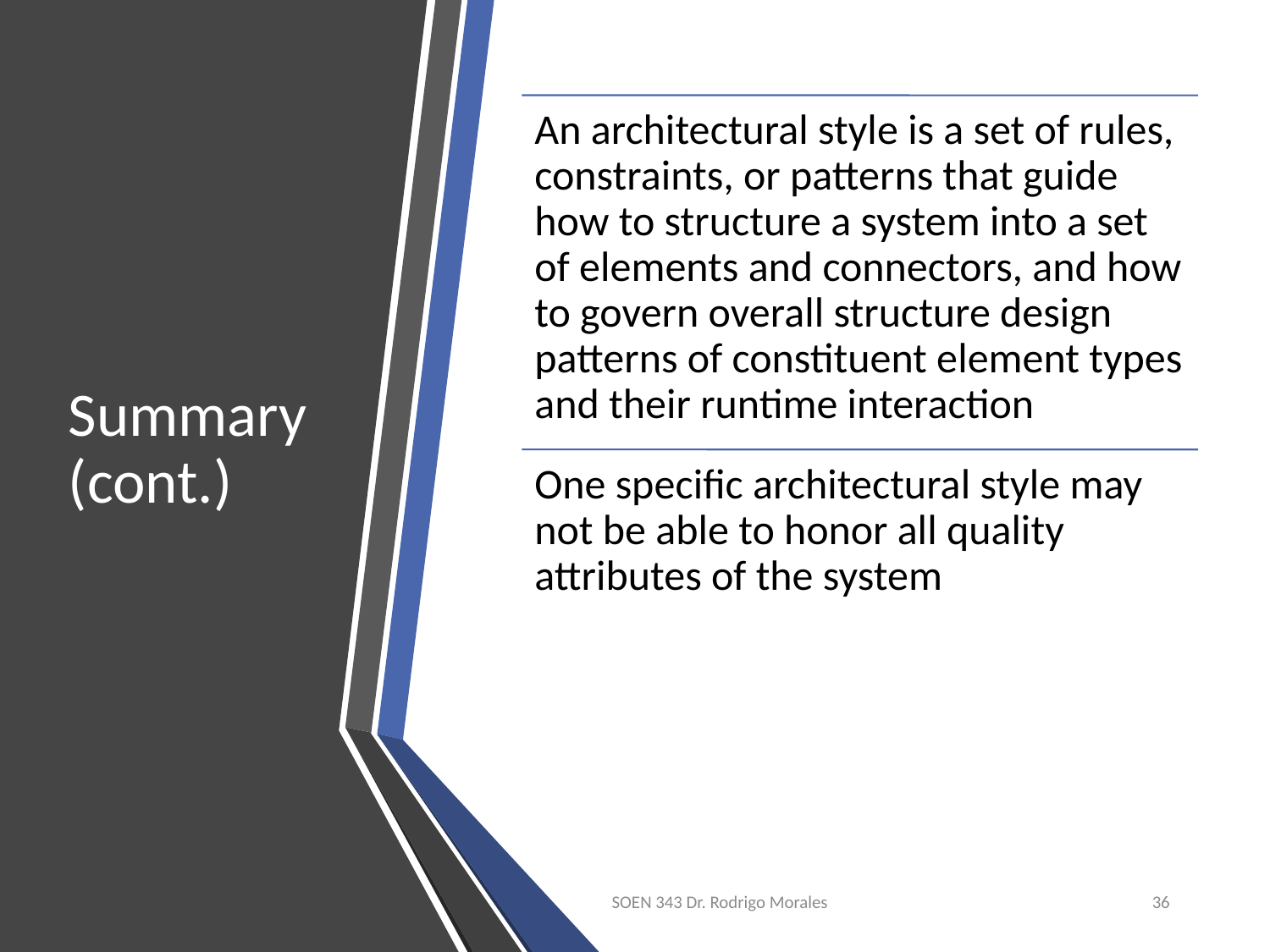

# Summary (cont.)
An architectural style is a set of rules, constraints, or patterns that guide how to structure a system into a set of elements and connectors, and how to govern overall structure design patterns of constituent element types and their runtime interaction
One specific architectural style may not be able to honor all quality attributes of the system
SOEN 343 Dr. Rodrigo Morales
36